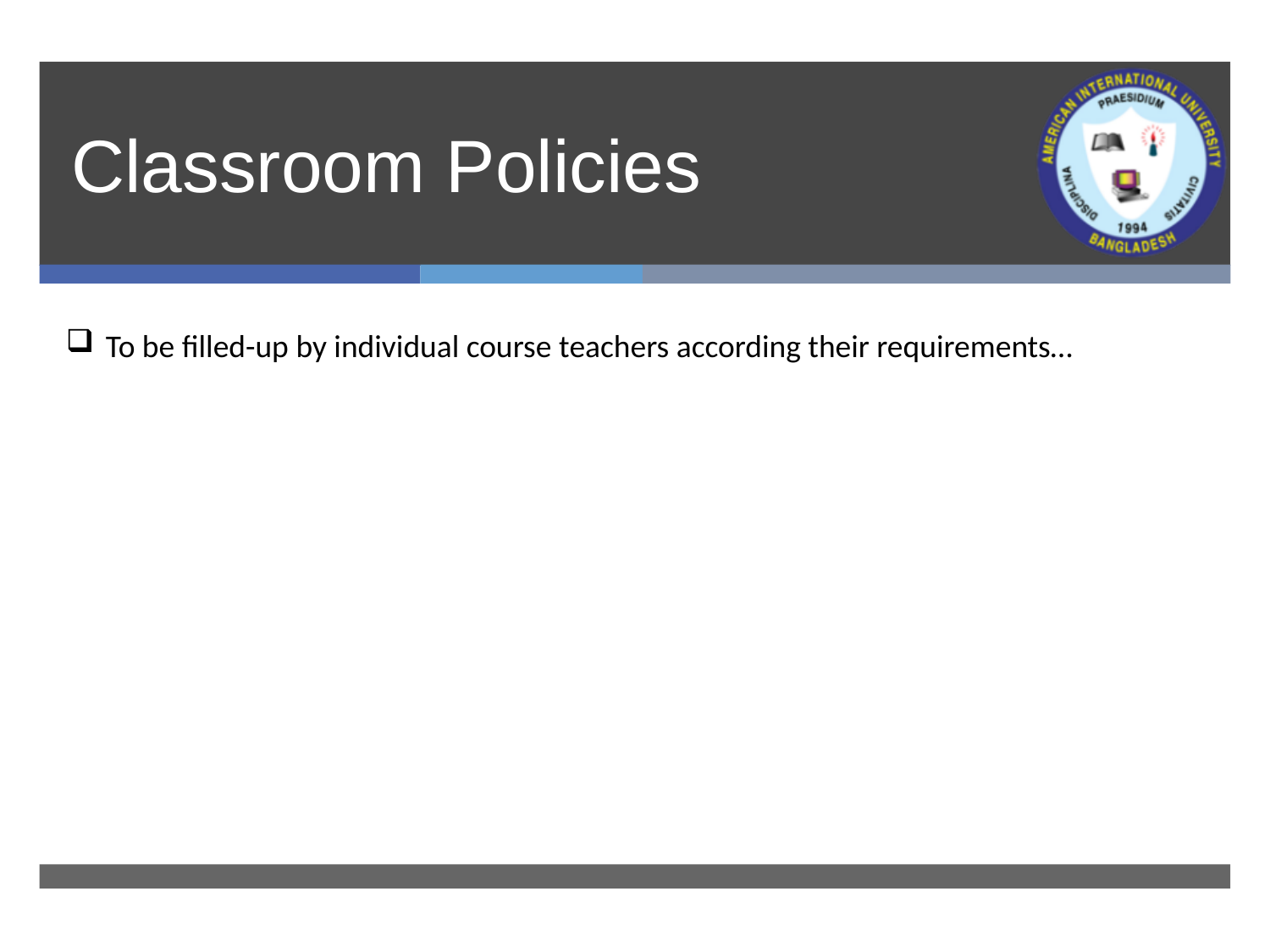

# Classroom Policies
To be filled-up by individual course teachers according their requirements…